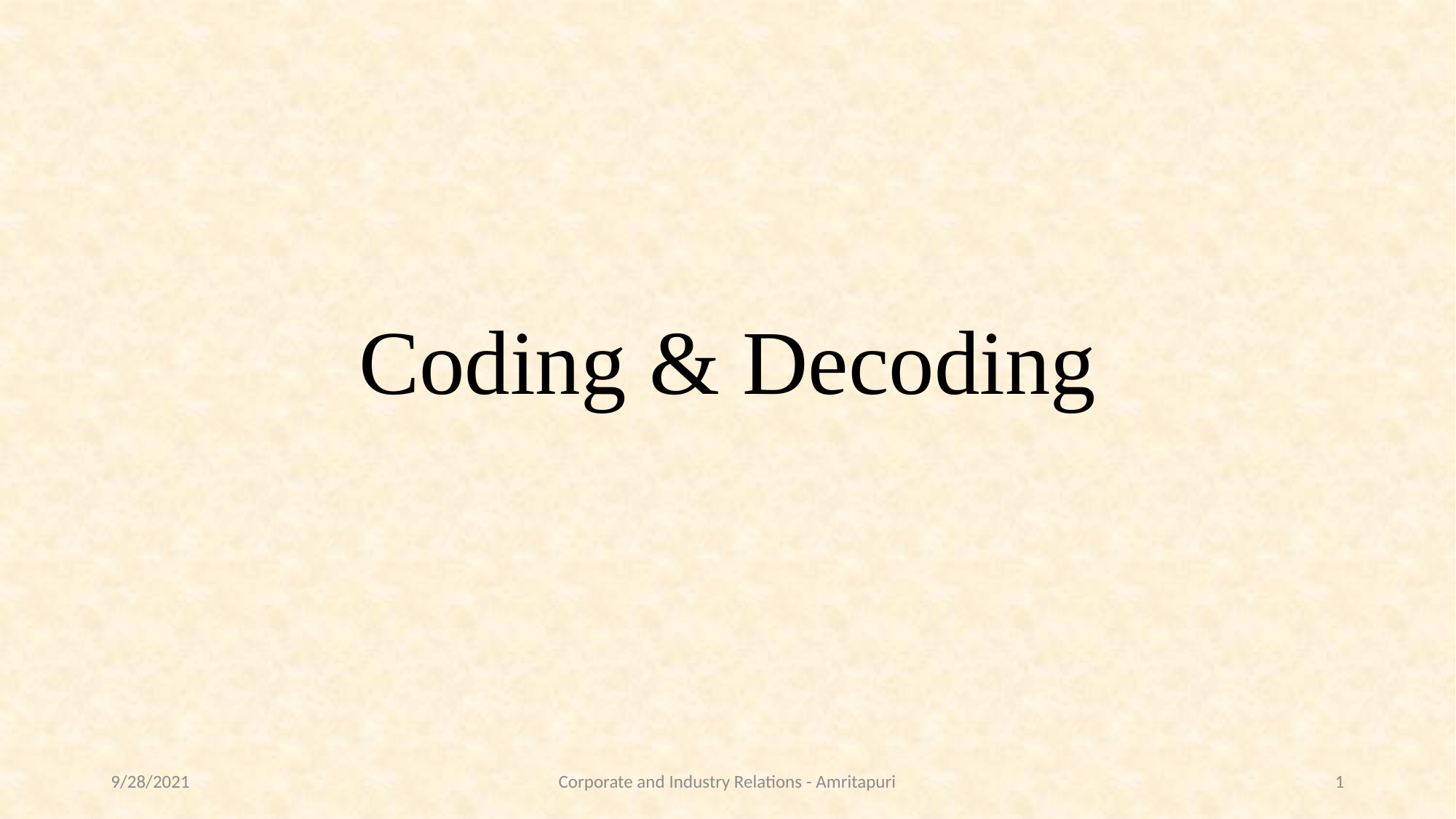

# Coding & Decoding
9/28/2021
Corporate and Industry Relations - Amritapuri
1